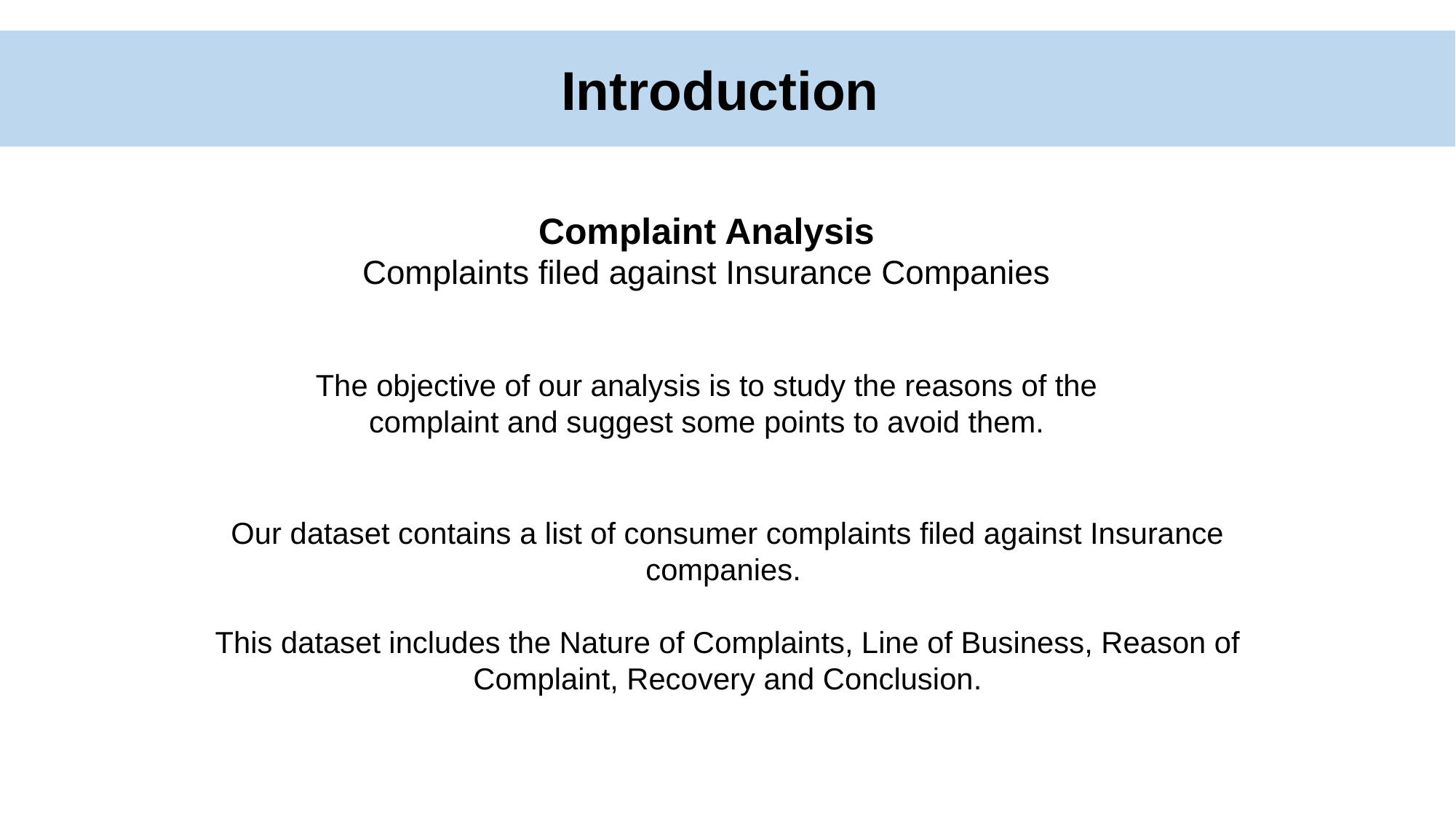

Introduction
Complaint Analysis
Complaints filed against Insurance Companies
The objective of our analysis is to study the reasons of the complaint and suggest some points to avoid them.
Our dataset contains a list of consumer complaints filed against Insurance companies.
This dataset includes the Nature of Complaints, Line of Business, Reason of Complaint, Recovery and Conclusion.